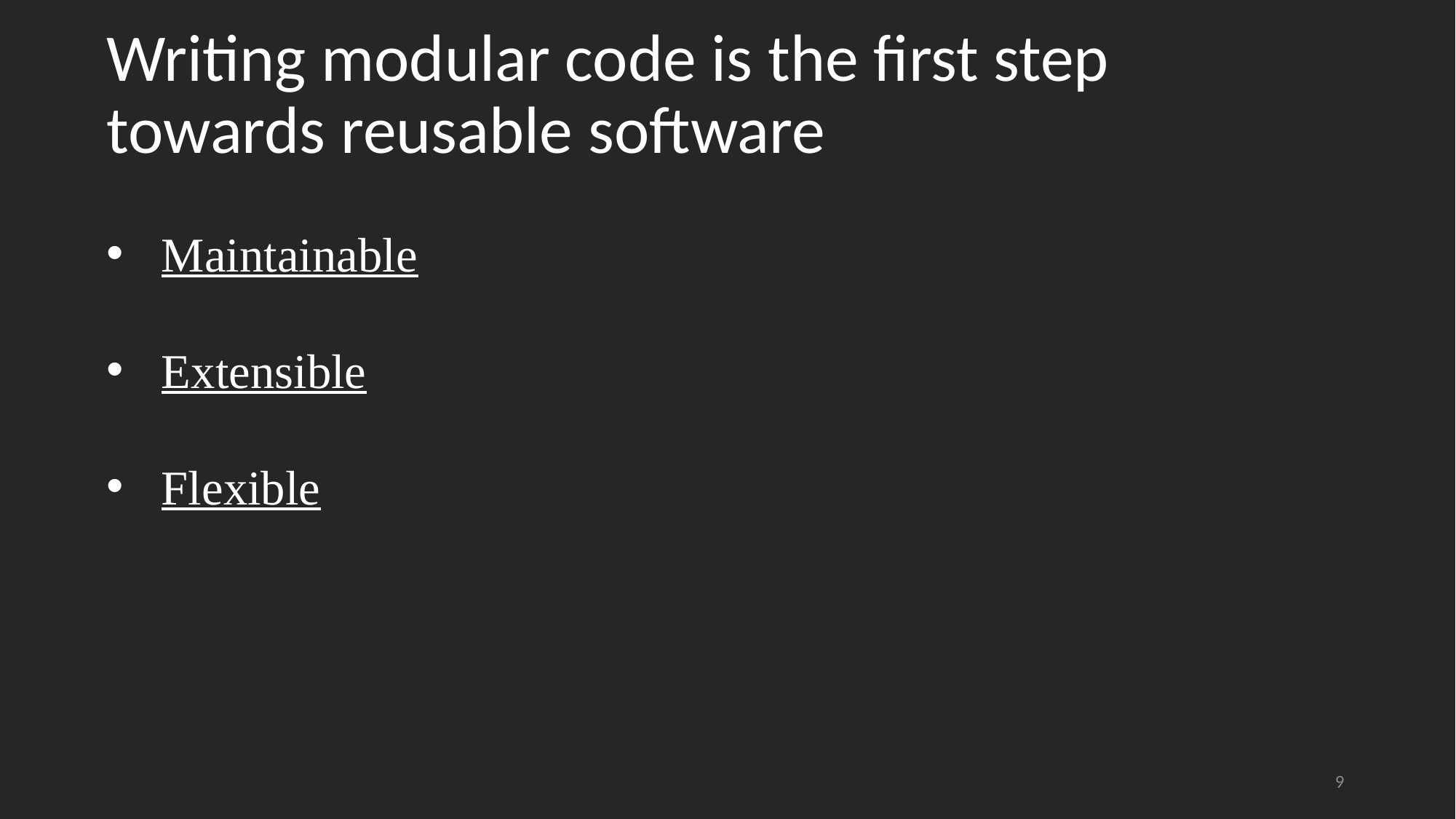

Writing modular code is the first step towards reusable software
Maintainable

Extensible

Flexible

9